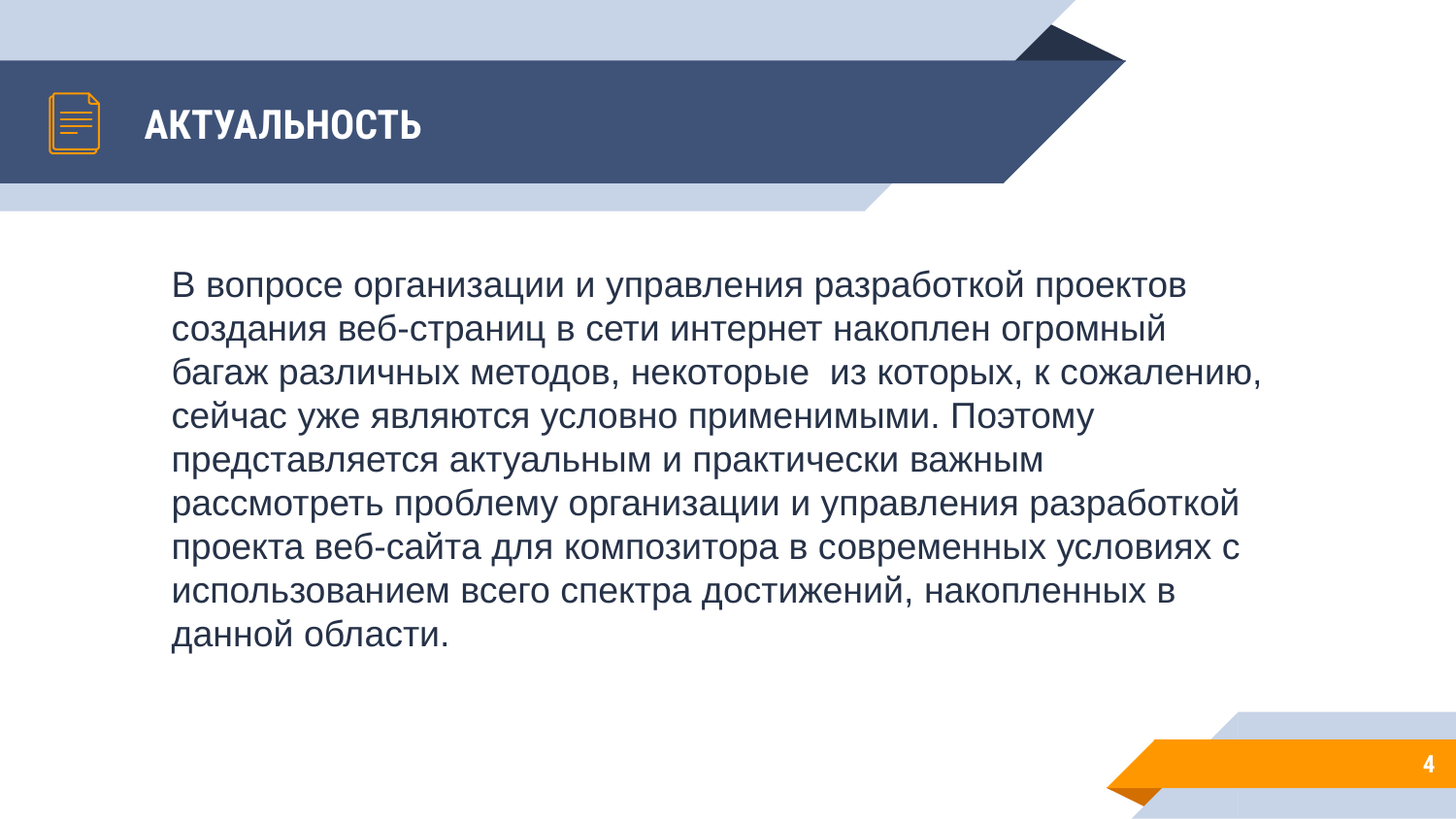

# АКТУАЛЬНОСТЬ

В вопросе организации и управления разработкой проектов создания веб-страниц в сети интернет накоплен огромный багаж различных методов, некоторые  из которых, к сожалению, сейчас уже являются условно применимыми. Поэтому представляется актуальным и практически важным рассмотреть проблему организации и управления разработкой проекта веб-сайта для композитора в современных условиях с использованием всего спектра достижений, накопленных в данной области.
4